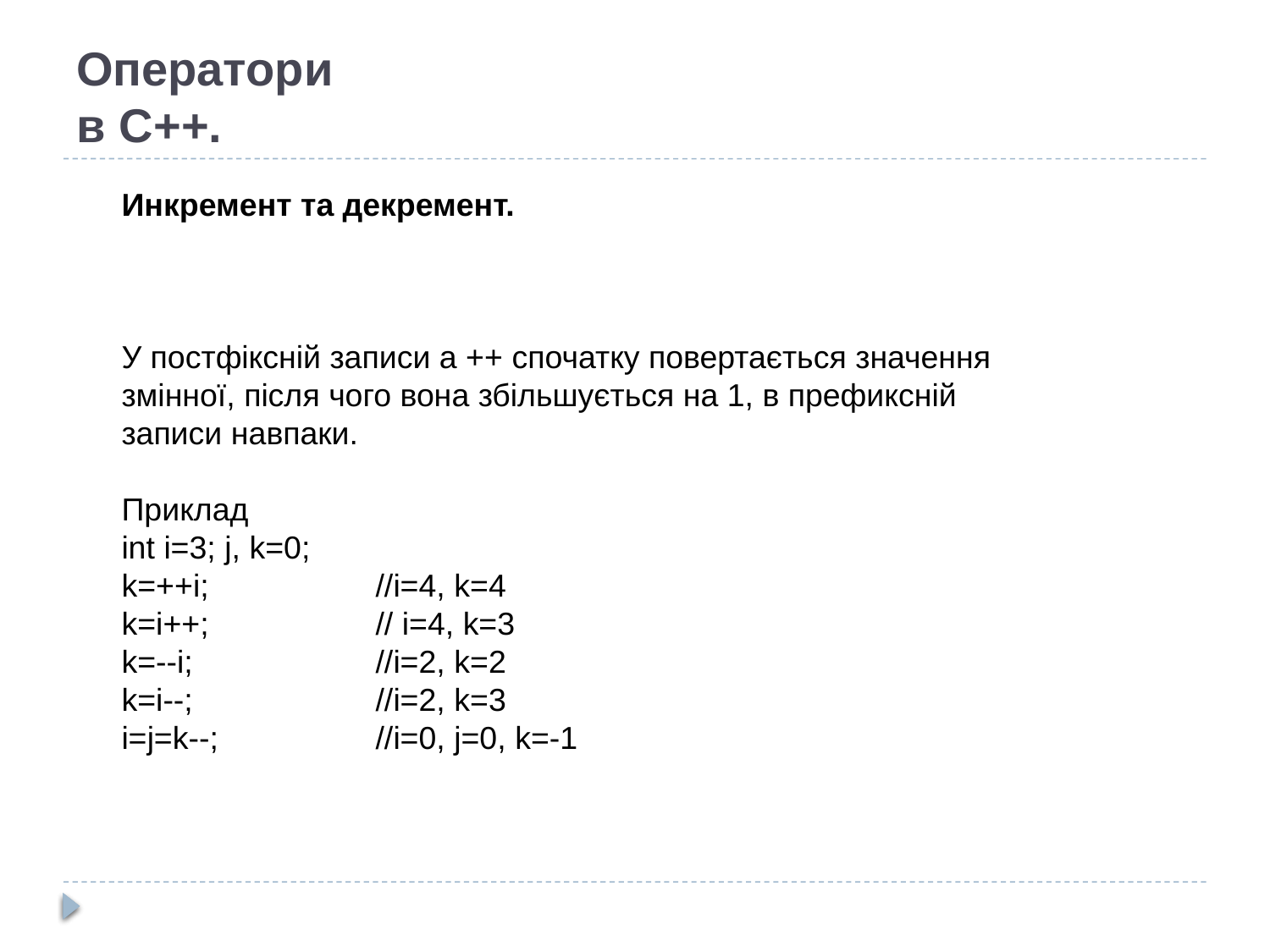

# Оператори в C++.
Инкремент та декремент.

У постфіксній записи a ++ спочатку повертається значення змінної, після чого вона збільшується на 1, в префиксній записи навпаки.

Приклад
int i=3; j, k=0;
k=++i; 		//i=4, k=4
k=i++;		// i=4, k=3
k=--i;		//i=2, k=2
k=i--;		//i=2, k=3
i=j=k--;		//i=0, j=0, k=-1